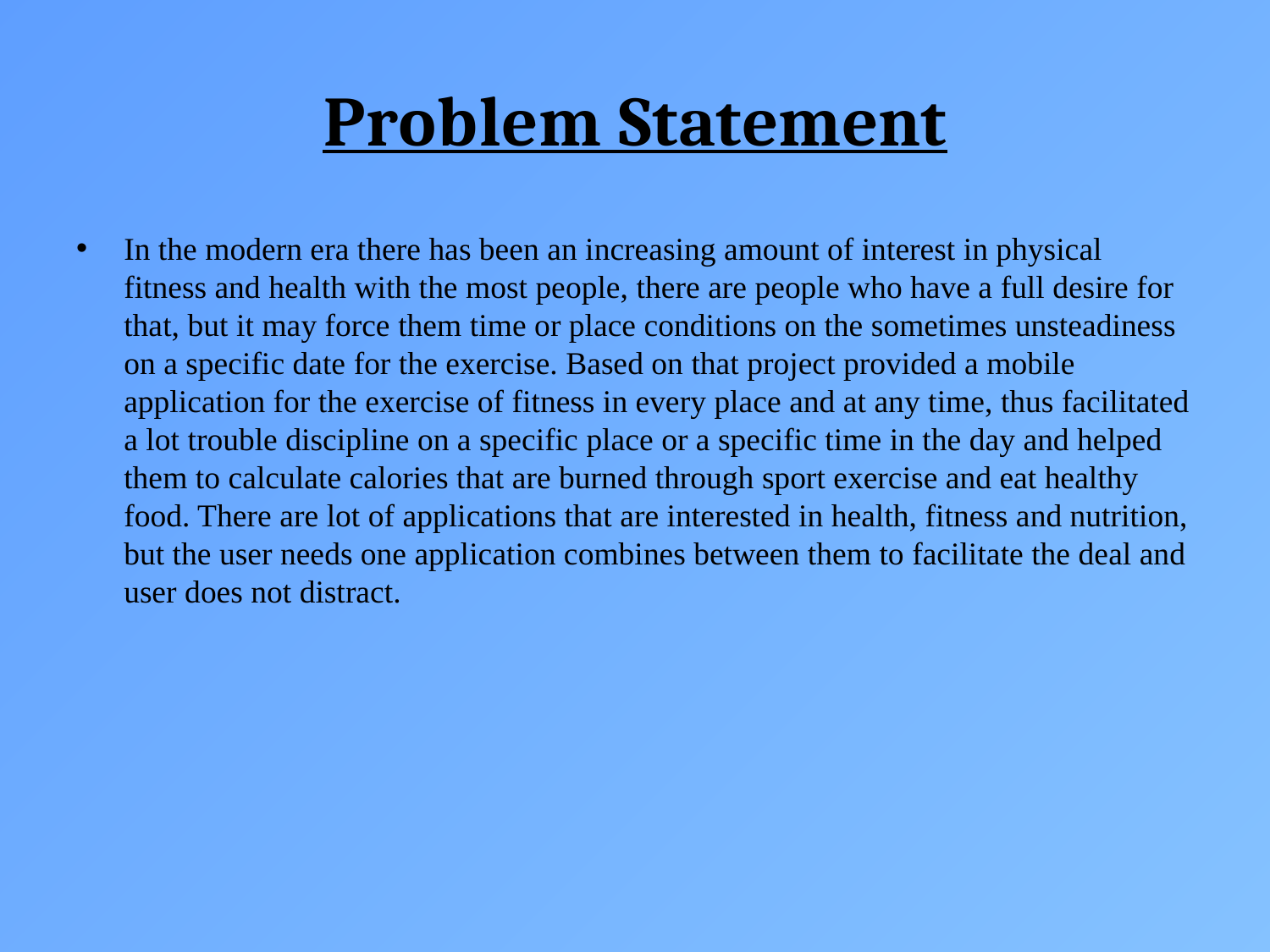

# Problem Statement
In the modern era there has been an increasing amount of interest in physical fitness and health with the most people, there are people who have a full desire for that, but it may force them time or place conditions on the sometimes unsteadiness on a specific date for the exercise. Based on that project provided a mobile application for the exercise of fitness in every place and at any time, thus facilitated a lot trouble discipline on a specific place or a specific time in the day and helped them to calculate calories that are burned through sport exercise and eat healthy food. There are lot of applications that are interested in health, fitness and nutrition, but the user needs one application combines between them to facilitate the deal and user does not distract.